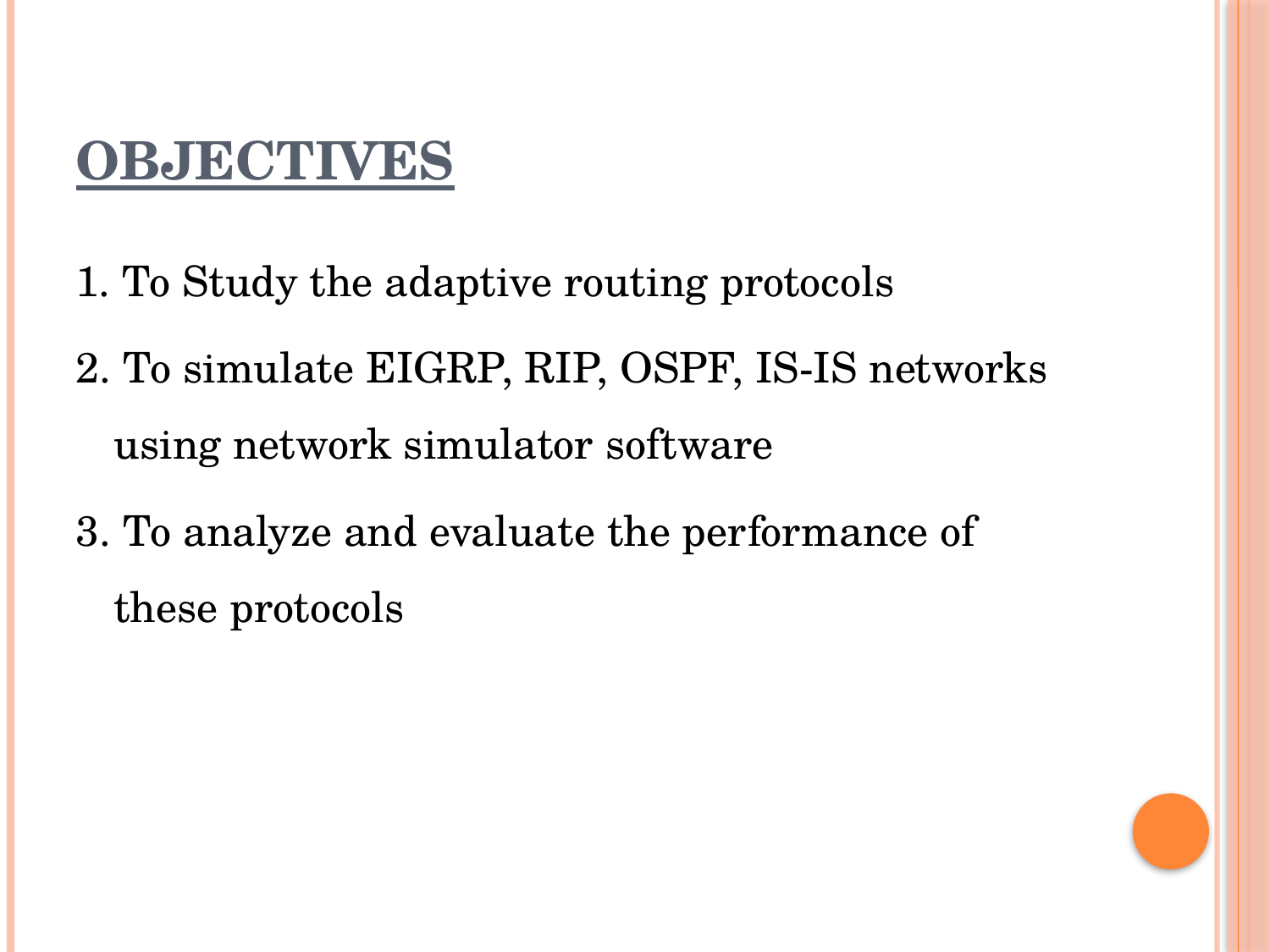

# objectives
1. To Study the adaptive routing protocols
2. To simulate EIGRP, RIP, OSPF, IS-IS networks using network simulator software
3. To analyze and evaluate the performance of these protocols